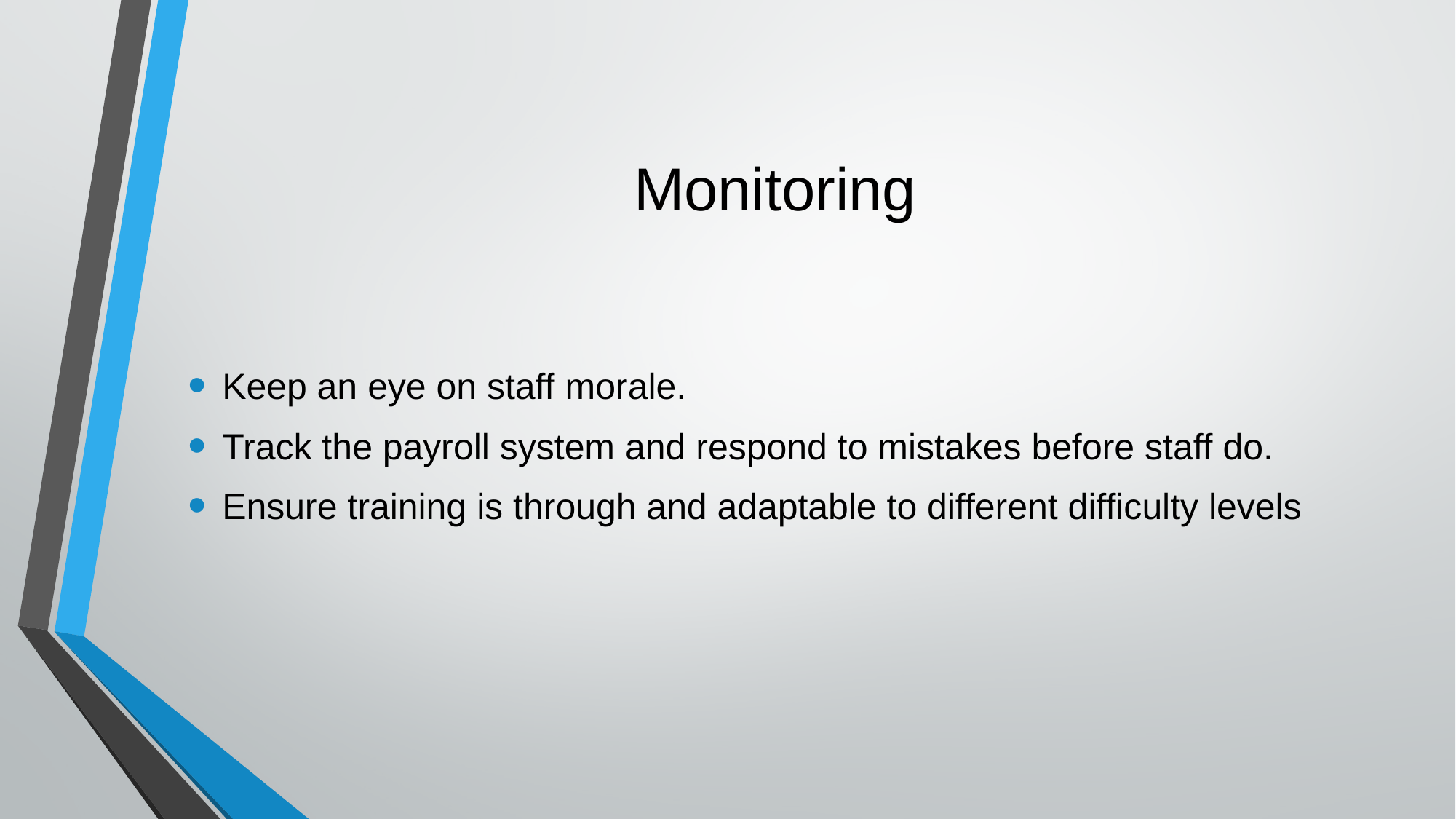

# Monitoring
Keep an eye on staff morale.
Track the payroll system and respond to mistakes before staff do.
Ensure training is through and adaptable to different difficulty levels